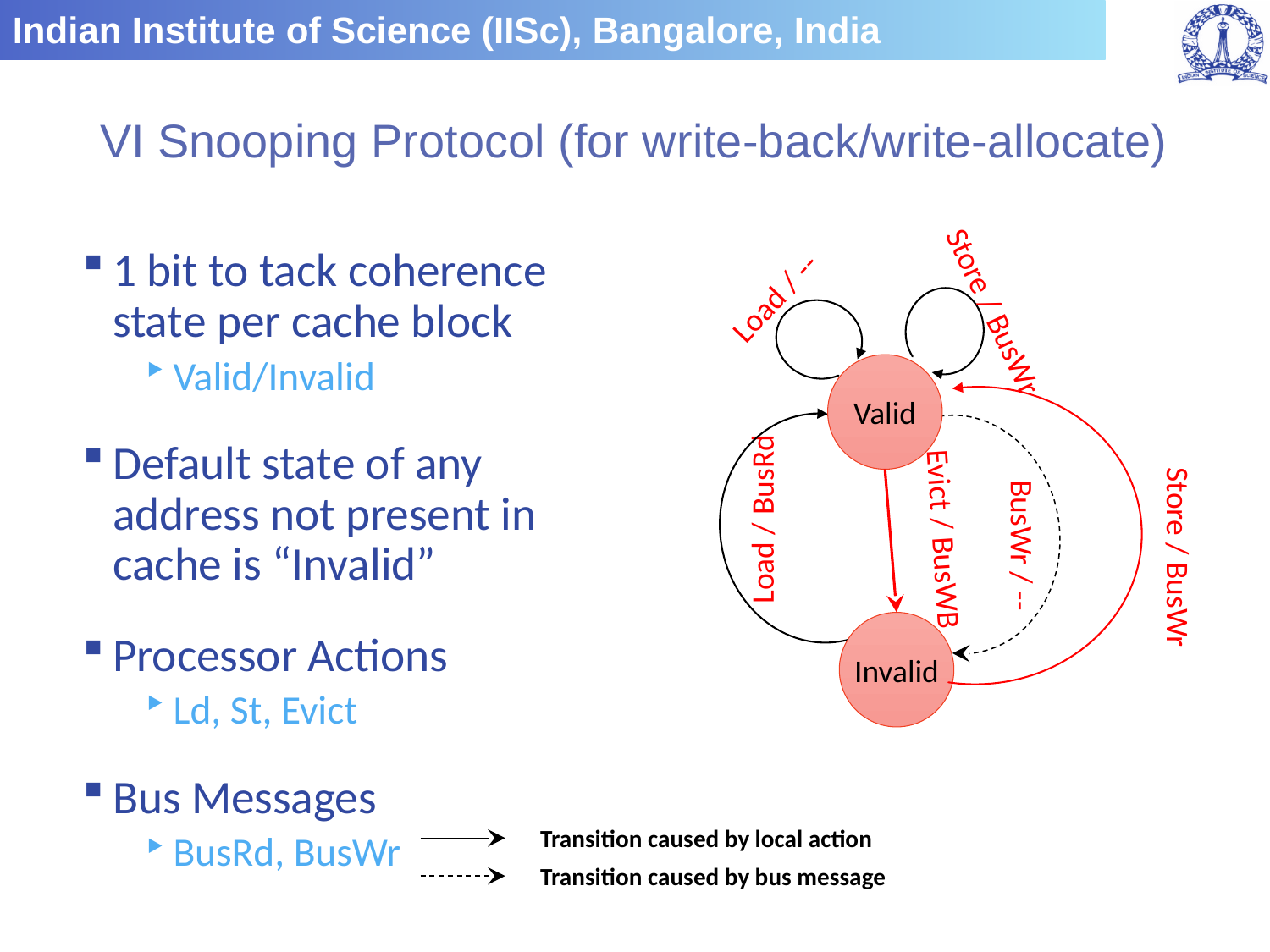

# VI Snooping Protocol (for write-back/write-allocate)
1 bit to tack coherence state per cache block
Valid/Invalid
Default state of any address not present in cache is “Invalid”
Processor Actions
Ld, St, Evict
Bus Messages
BusRd, BusWr

Load / --
Store / BusWr

Valid

Load / BusRd
Evict / BusWB
BusWr / --
Store / BusWr
Invalid

Transition caused by local action
Transition caused by bus message